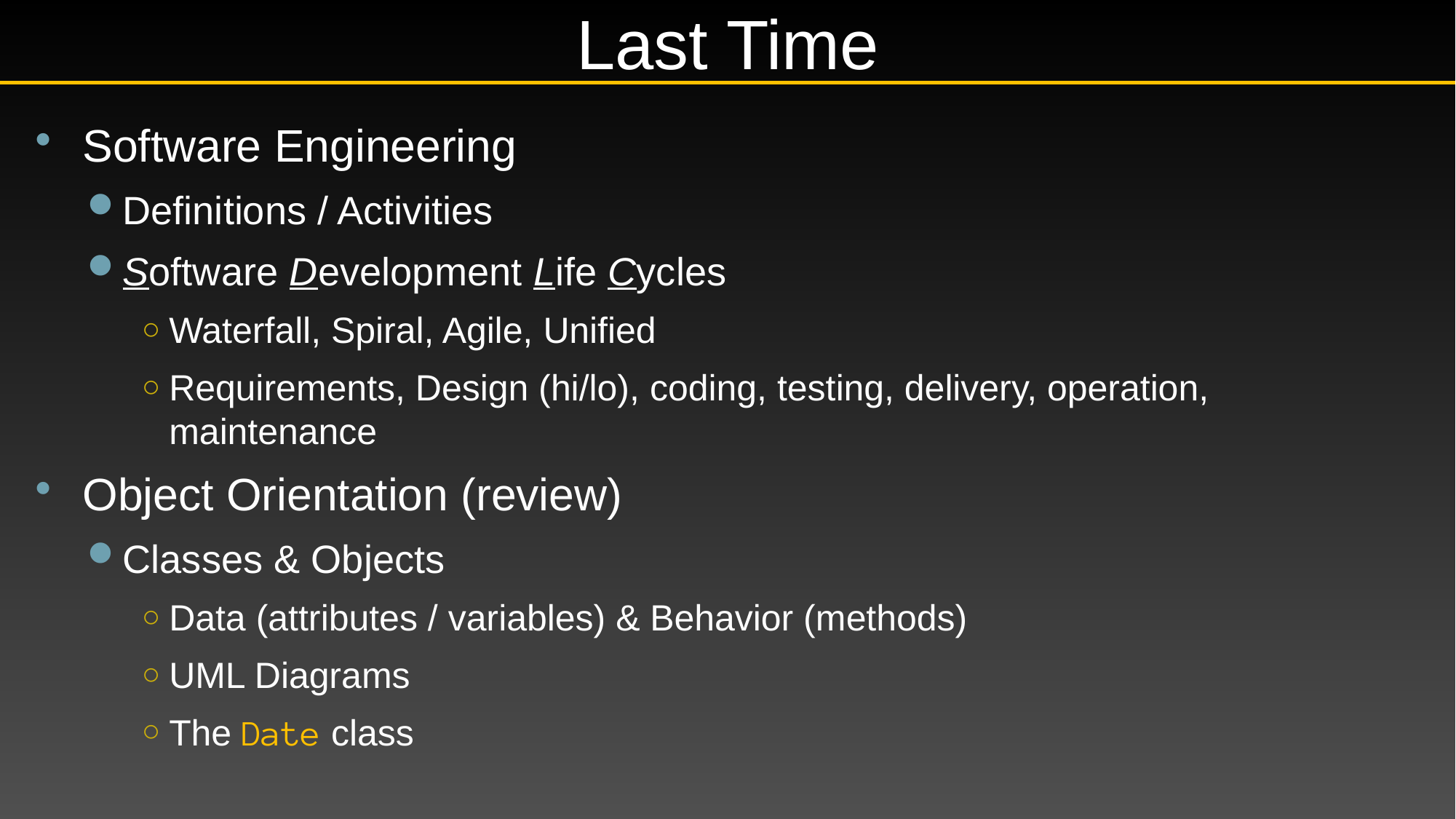

# Last Time
Software Engineering
Definitions / Activities
Software Development Life Cycles
Waterfall, Spiral, Agile, Unified
Requirements, Design (hi/lo), coding, testing, delivery, operation, maintenance
Object Orientation (review)
Classes & Objects
Data (attributes / variables) & Behavior (methods)
UML Diagrams
The Date class